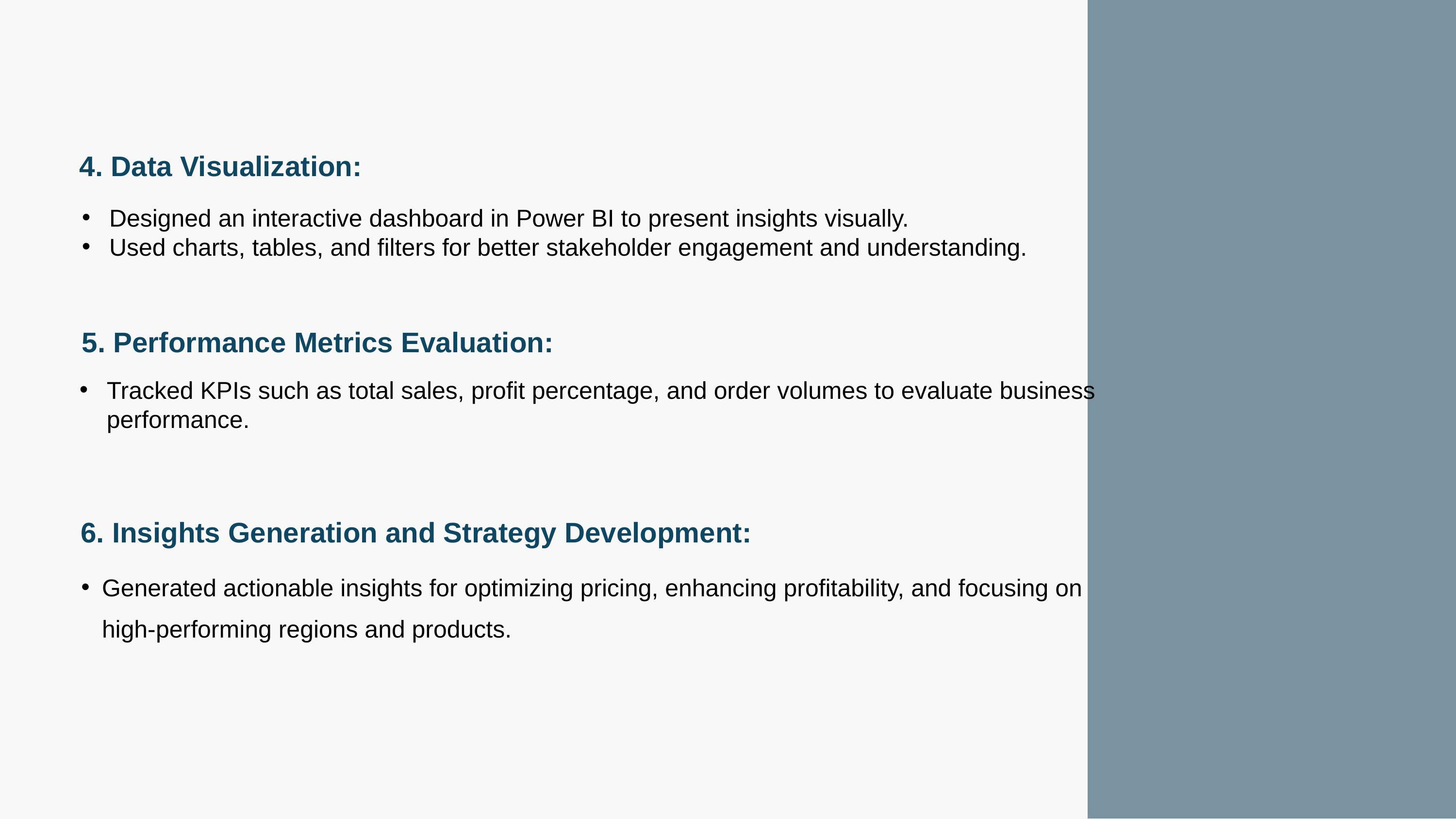

4. Data Visualization:

Designed an interactive dashboard in Power BI to present insights visually.
Used charts, tables, and filters for better stakeholder engagement and understanding.
5. Performance Metrics Evaluation:
Tracked KPIs such as total sales, profit percentage, and order volumes to evaluate business performance.

6. Insights Generation and Strategy Development:
Generated actionable insights for optimizing pricing, enhancing profitability, and focusing on high-performing regions and products.